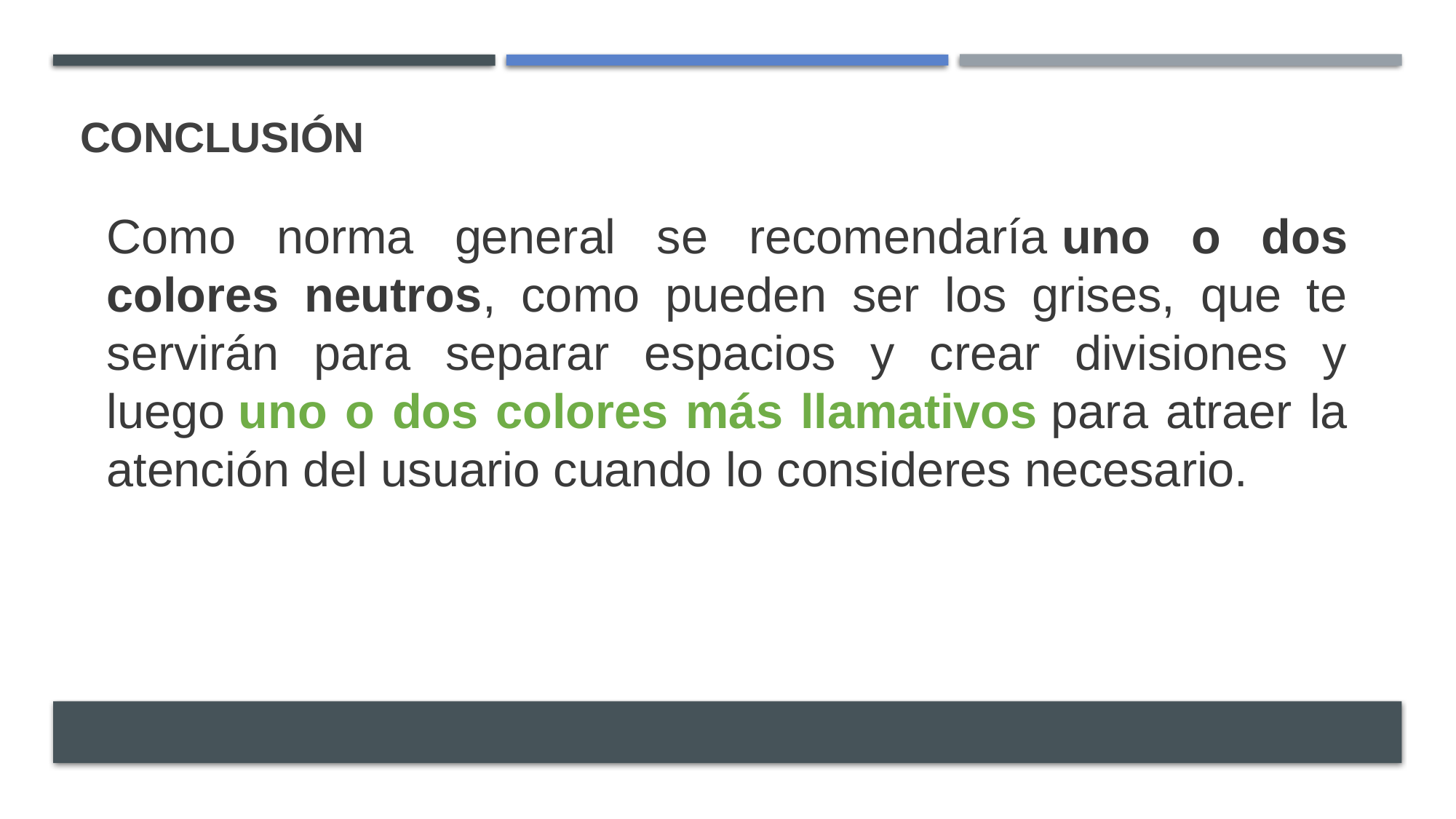

# Conclusión

Como norma general se recomendaría uno o dos colores neutros, como pueden ser los grises, que te servirán para separar espacios y crear divisiones y luego uno o dos colores más llamativos para atraer la atención del usuario cuando lo consideres necesario.